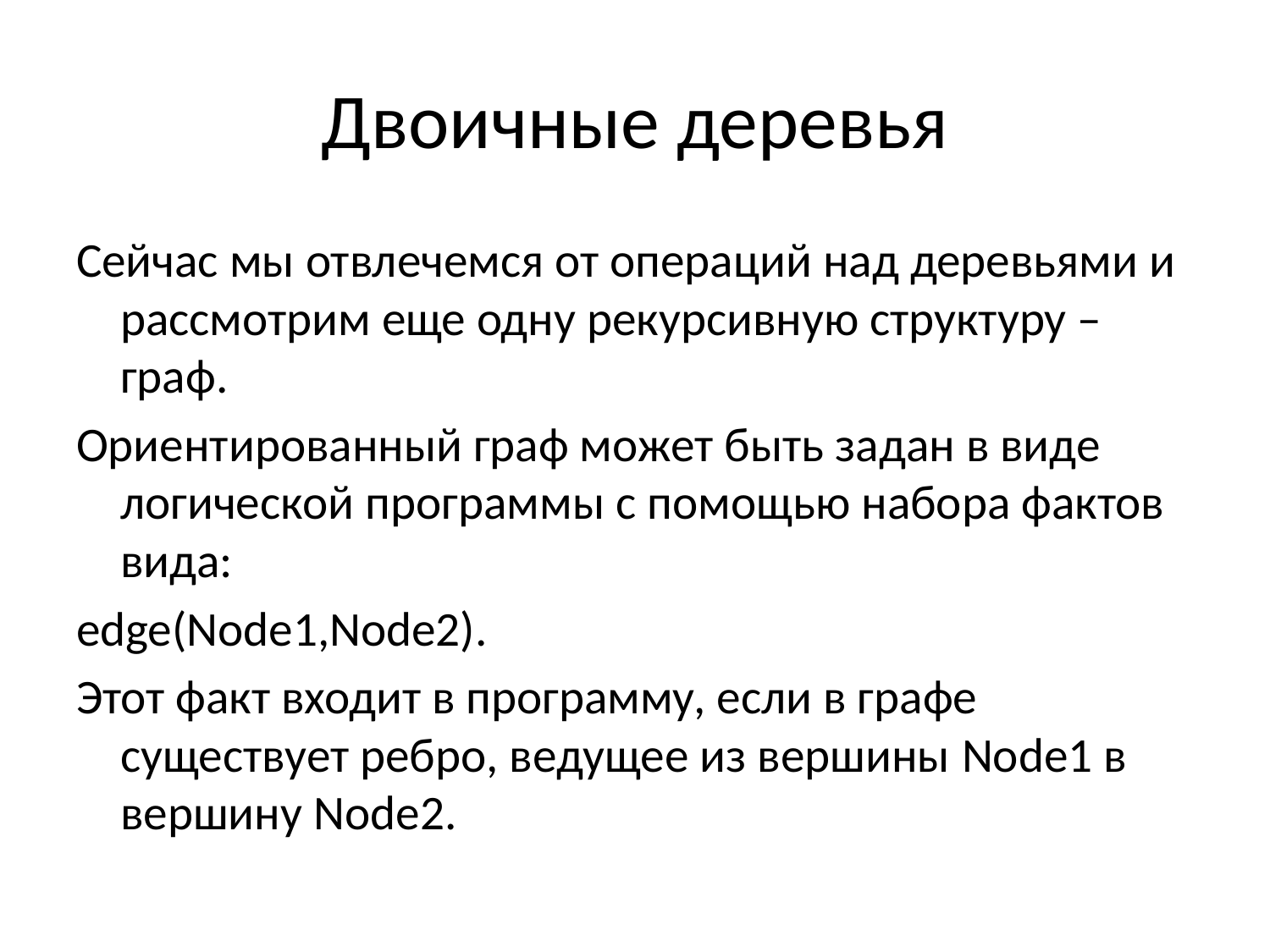

# Двоичные деревья
Сейчас мы отвлечемся от операций над деревьями и рассмотрим еще одну рекурсивную структуру – граф.
Ориентированный граф может быть задан в виде логической программы с помощью набора фактов вида:
edge(Node1,Node2).
Этот факт входит в программу, если в графе существует ребро, ведущее из вершины Node1 в вершину Node2.